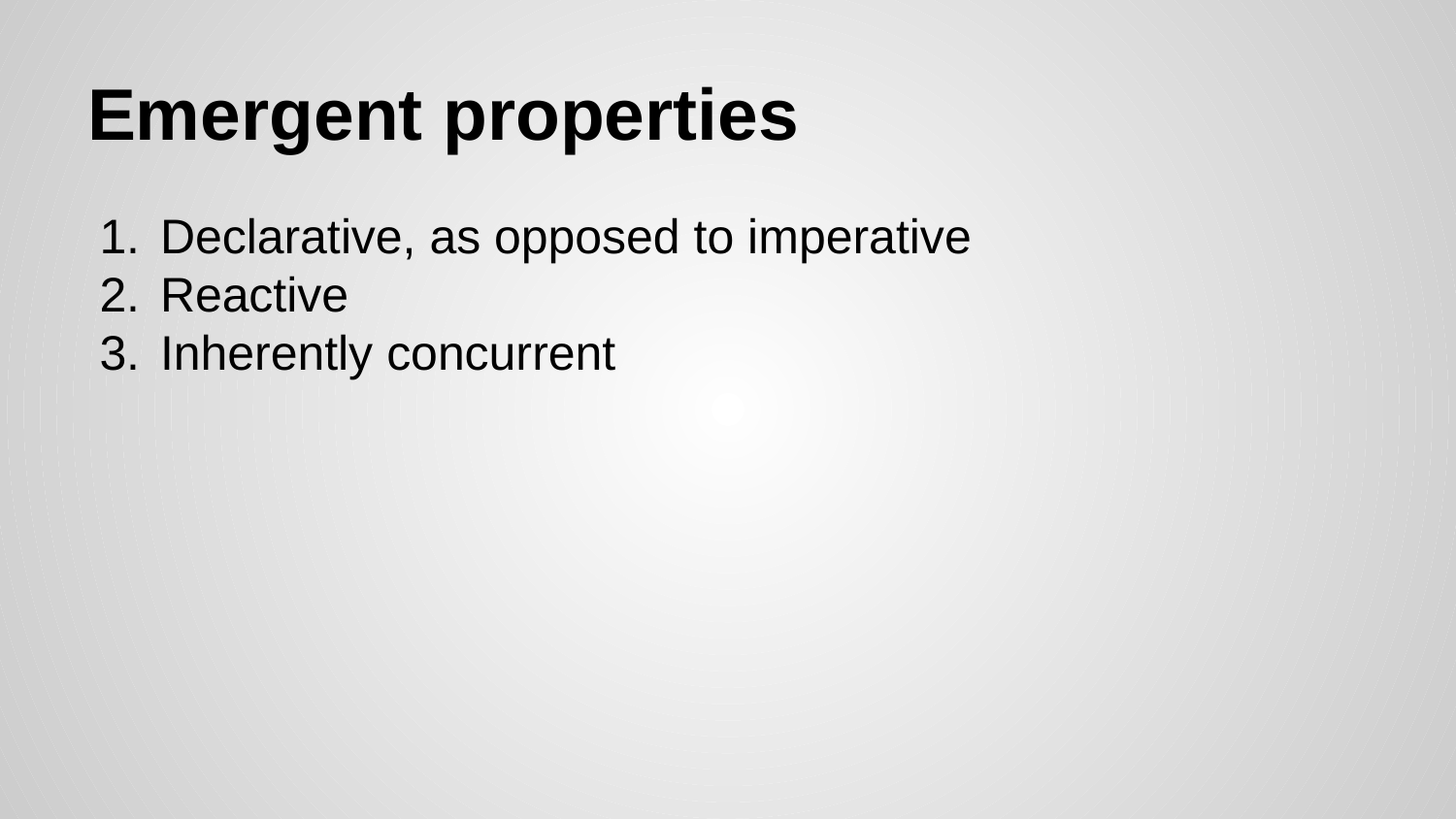

# Emergent properties
Declarative, as opposed to imperative
Reactive
Inherently concurrent